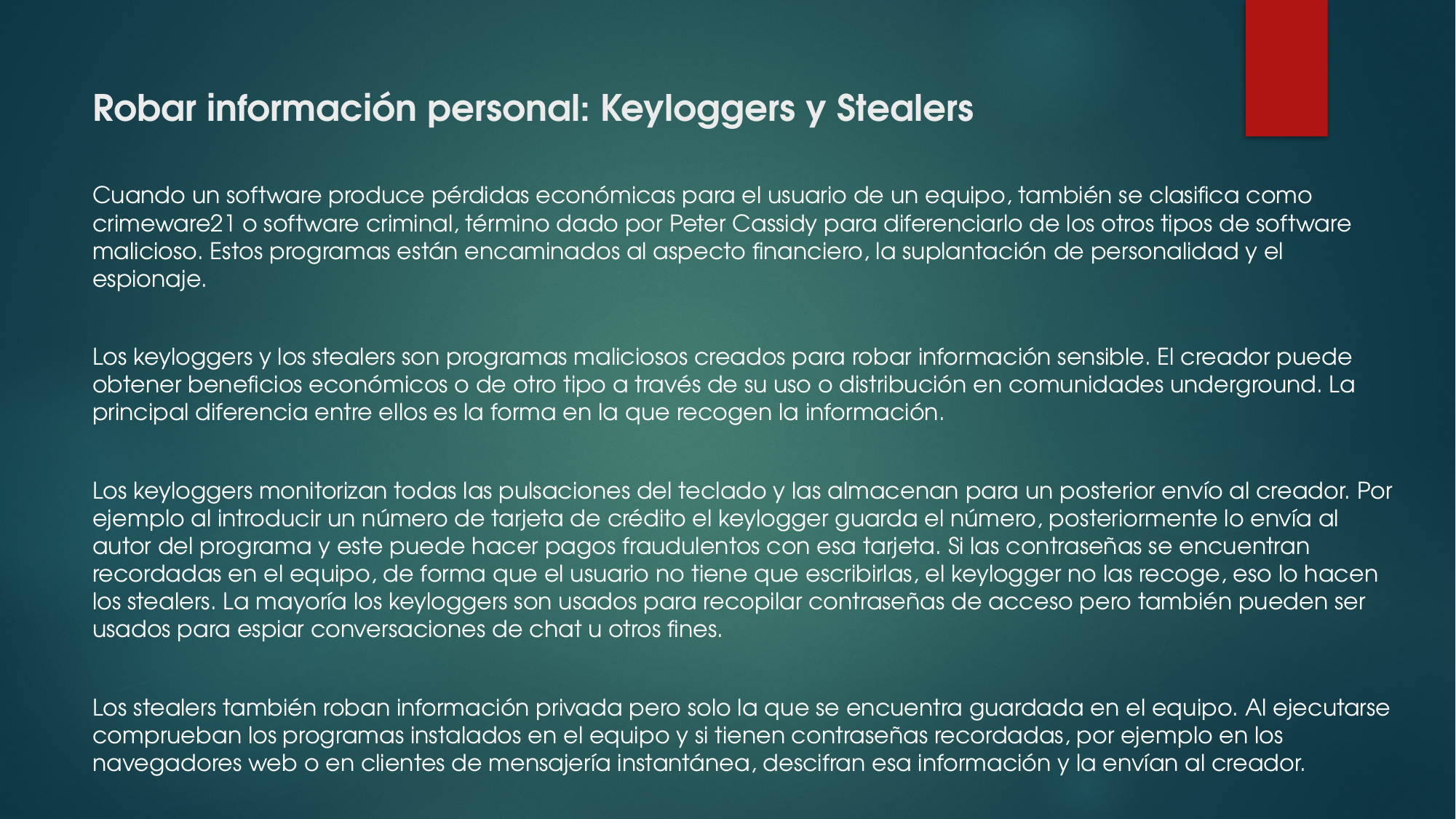

# Robar información personal: Keyloggers y Stealers
Cuando un software produce pérdidas económicas para el usuario de un equipo, también se clasifica como crimeware21 o software criminal, término dado por Peter Cassidy para diferenciarlo de los otros tipos de software malicioso. Estos programas están encaminados al aspecto financiero, la suplantación de personalidad y el espionaje.

Los keyloggers y los stealers son programas maliciosos creados para robar información sensible. El creador puede obtener beneficios económicos o de otro tipo a través de su uso o distribución en comunidades underground. La principal diferencia entre ellos es la forma en la que recogen la información.

Los keyloggers monitorizan todas las pulsaciones del teclado y las almacenan para un posterior envío al creador. Por ejemplo al introducir un número de tarjeta de crédito el keylogger guarda el número, posteriormente lo envía al autor del programa y este puede hacer pagos fraudulentos con esa tarjeta. Si las contraseñas se encuentran recordadas en el equipo, de forma que el usuario no tiene que escribirlas, el keylogger no las recoge, eso lo hacen los stealers. La mayoría los keyloggers son usados para recopilar contraseñas de acceso pero también pueden ser usados para espiar conversaciones de chat u otros fines.

Los stealers también roban información privada pero solo la que se encuentra guardada en el equipo. Al ejecutarse comprueban los programas instalados en el equipo y si tienen contraseñas recordadas, por ejemplo en los navegadores web o en clientes de mensajería instantánea, descifran esa información y la envían al creador.